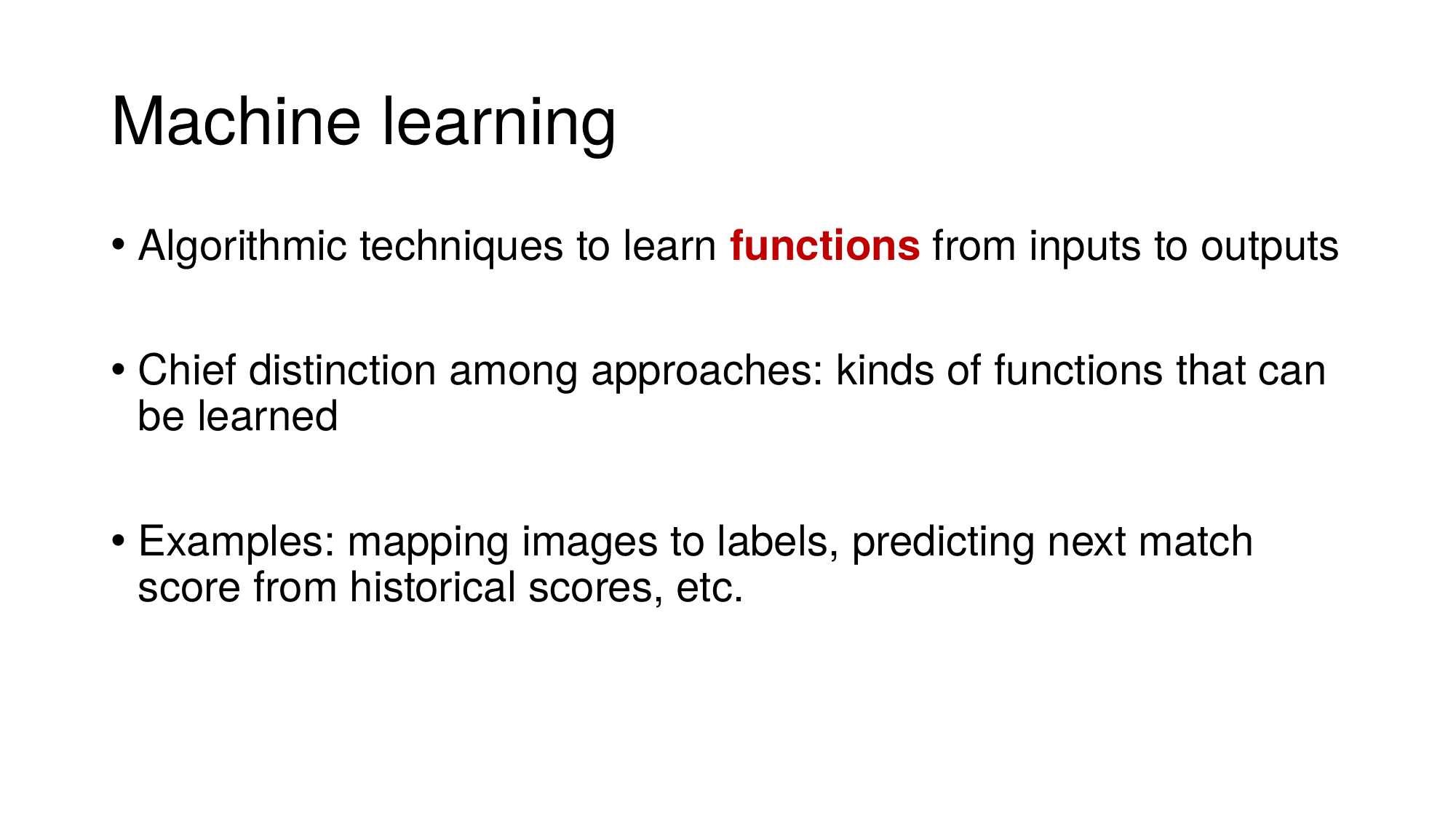

# Machine learning
Algorithmic techniques to learn functions from inputs to outputs

Chief distinction among approaches: kinds of functions that can be learned

Examples: mapping images to labels, predicting next match score from historical scores, etc.